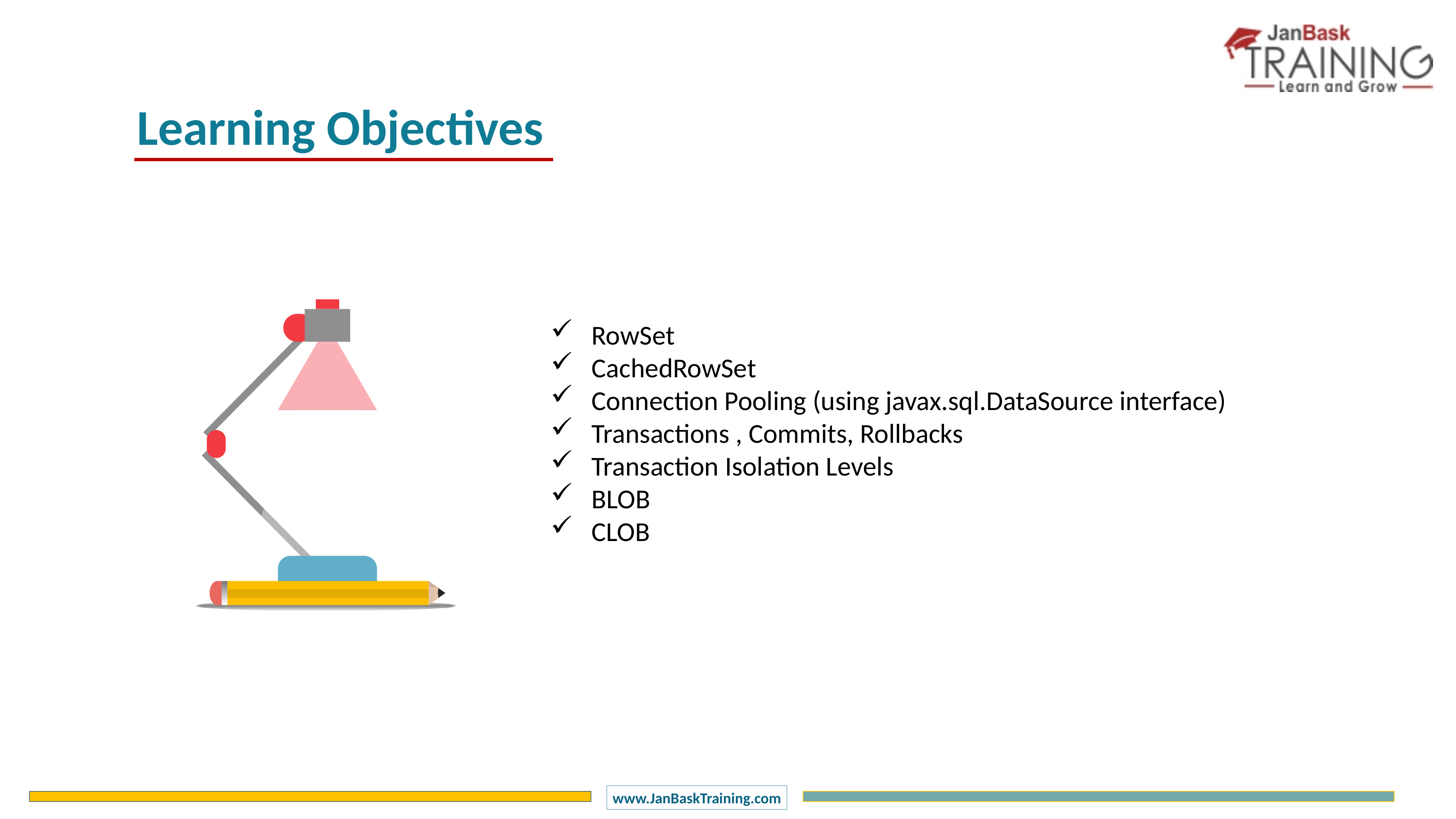

Learning Objectives

RowSet
CachedRowSet
Connection Pooling (using javax.sql.DataSource interface)
Transactions , Commits, Rollbacks
Transaction Isolation Levels
BLOB
CLOB